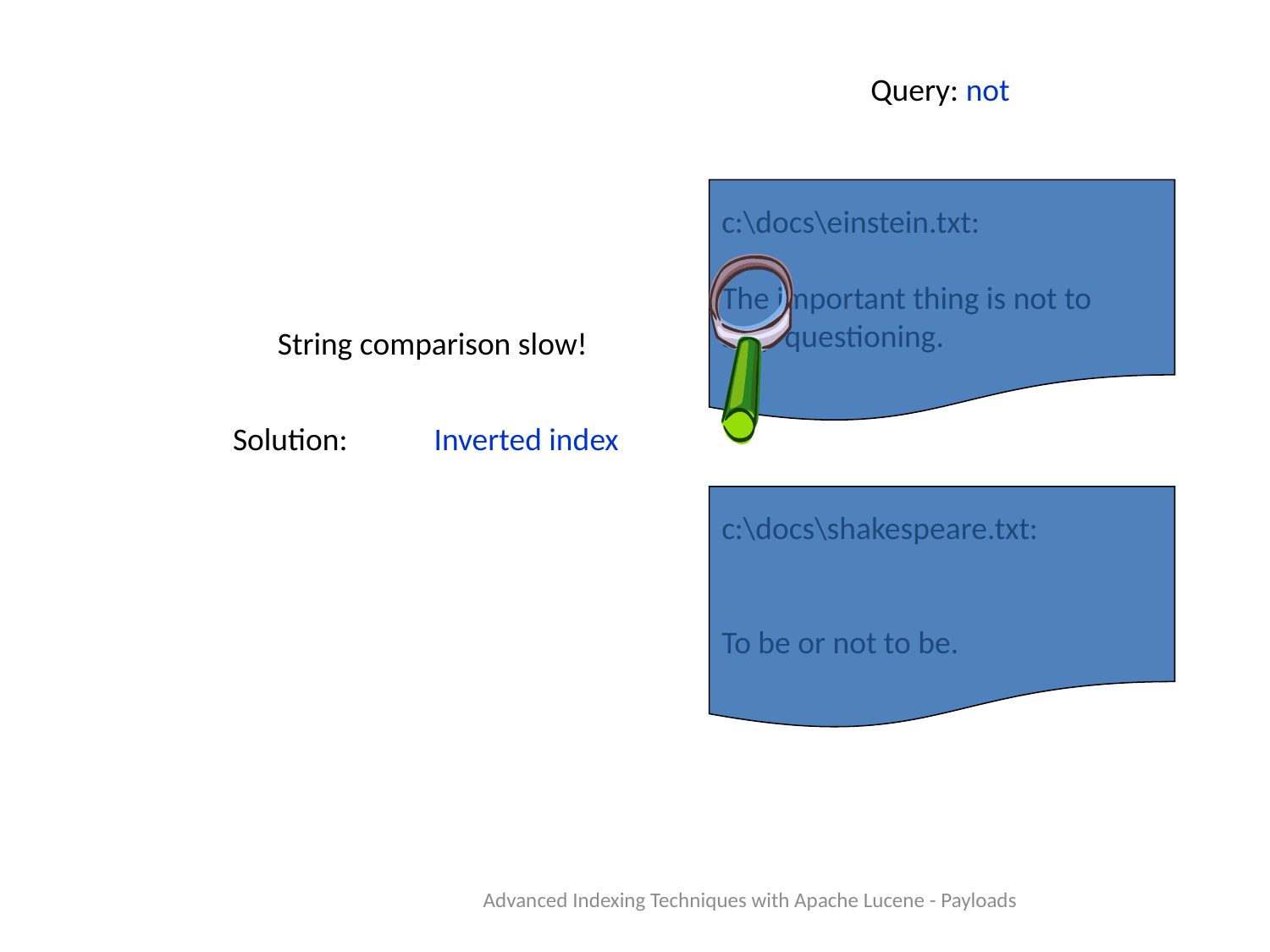

Query: not
c:\docs\einstein.txt:

The important thing is not to
stop questioning.

String comparison slow!

Solution:
Inverted index
c:\docs\shakespeare.txt:

To be or not to be.
Advanced Indexing Techniques with Apache Lucene - Payloads